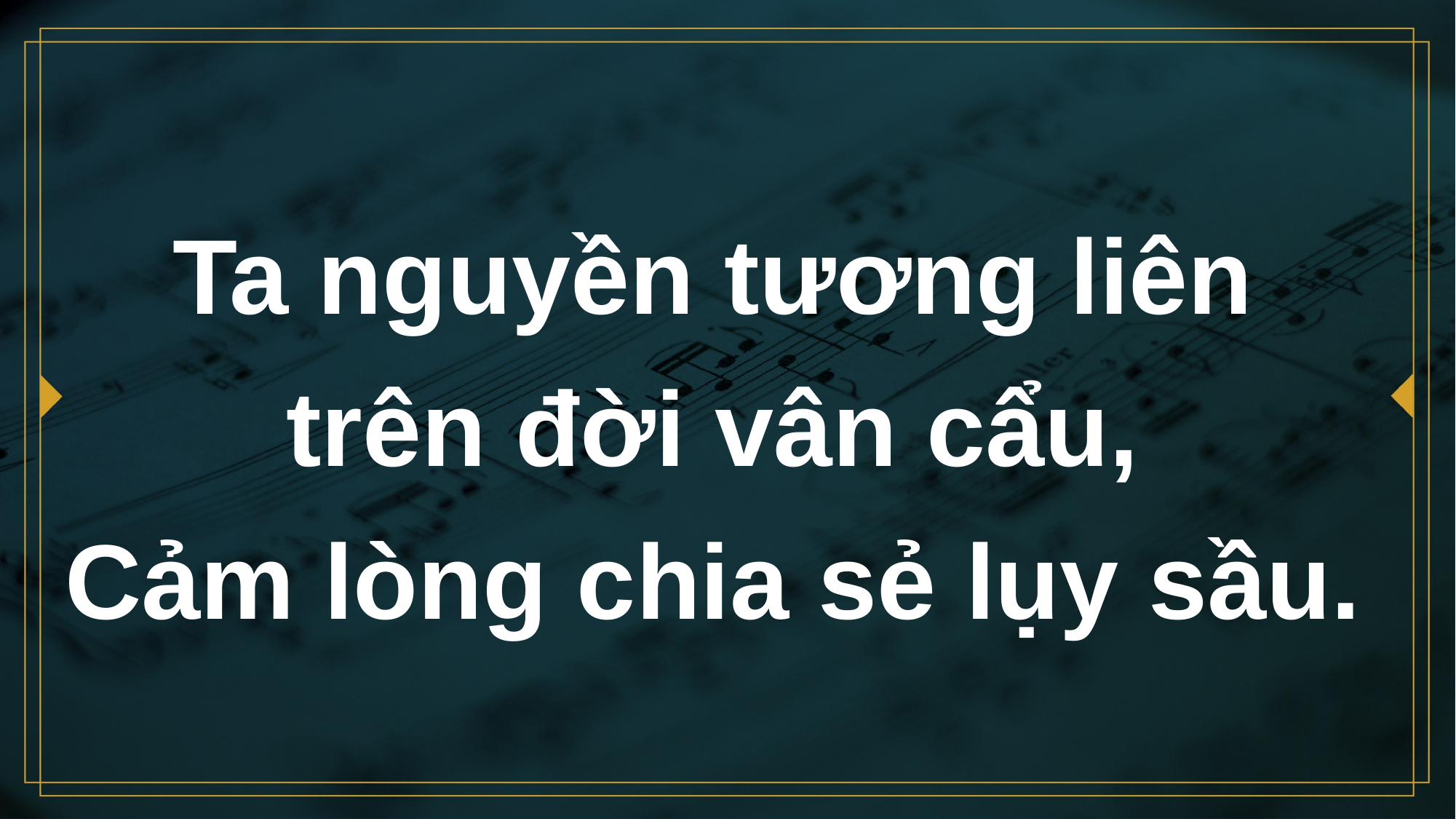

# Ta nguyền tương liên trên đời vân cẩu, Cảm lòng chia sẻ lụy sầu.